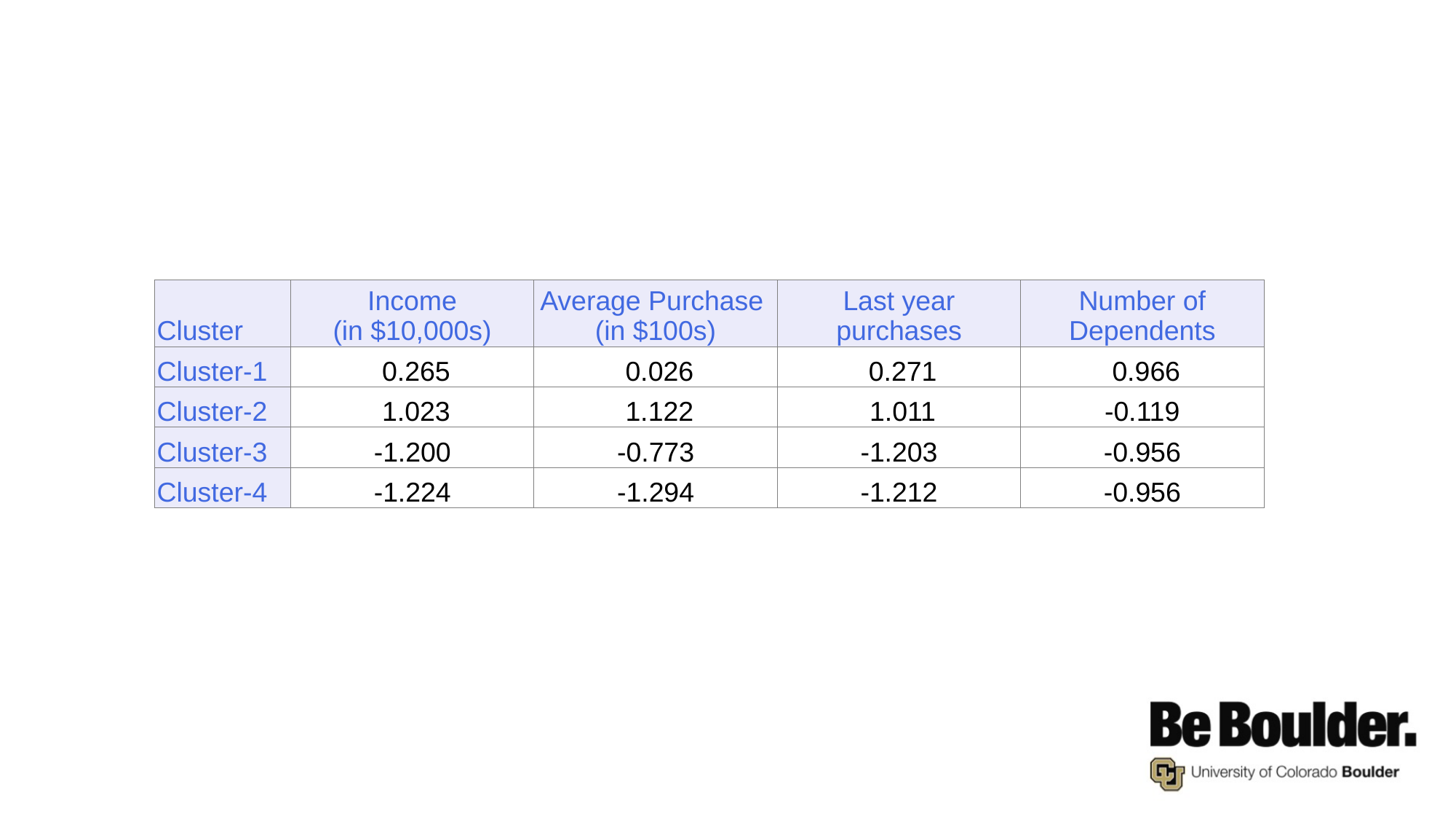

| Cluster | Income (in $10,000s) | Average Purchase (in $100s) | Last year purchases | Number of Dependents |
| --- | --- | --- | --- | --- |
| Cluster-1 | 0.265 | 0.026 | 0.271 | 0.966 |
| Cluster-2 | 1.023 | 1.122 | 1.011 | -0.119 |
| Cluster-3 | -1.200 | -0.773 | -1.203 | -0.956 |
| Cluster-4 | -1.224 | -1.294 | -1.212 | -0.956 |